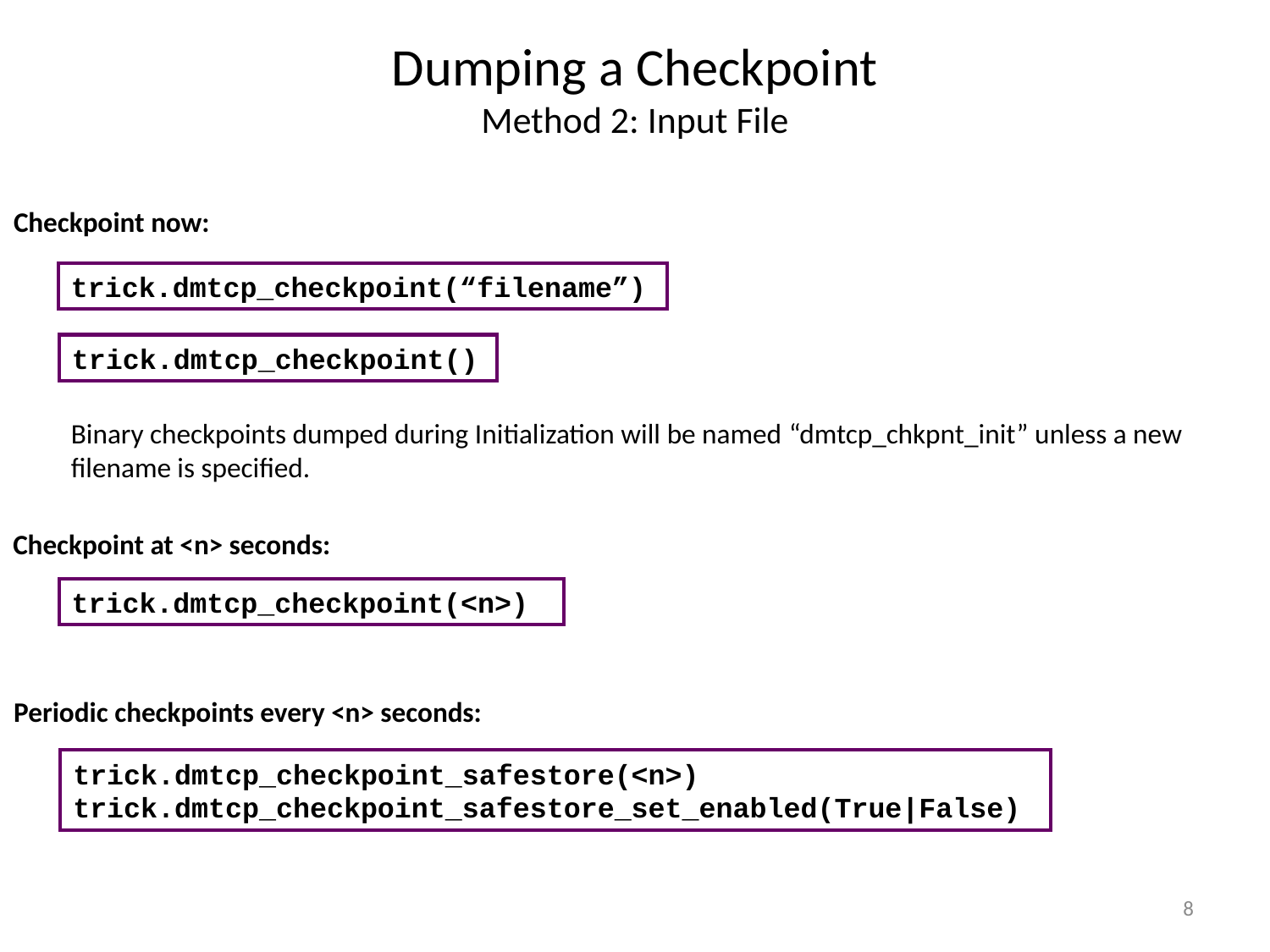

# Dumping a Checkpoint Method 2: Input File
Checkpoint now:
trick.dmtcp_checkpoint(“filename”)
trick.dmtcp_checkpoint()
Binary checkpoints dumped during Initialization will be named “dmtcp_chkpnt_init” unless a new filename is specified.
Checkpoint at <n> seconds:
trick.dmtcp_checkpoint(<n>)
Periodic checkpoints every <n> seconds:
trick.dmtcp_checkpoint_safestore(<n>)
trick.dmtcp_checkpoint_safestore_set_enabled(True|False)

8